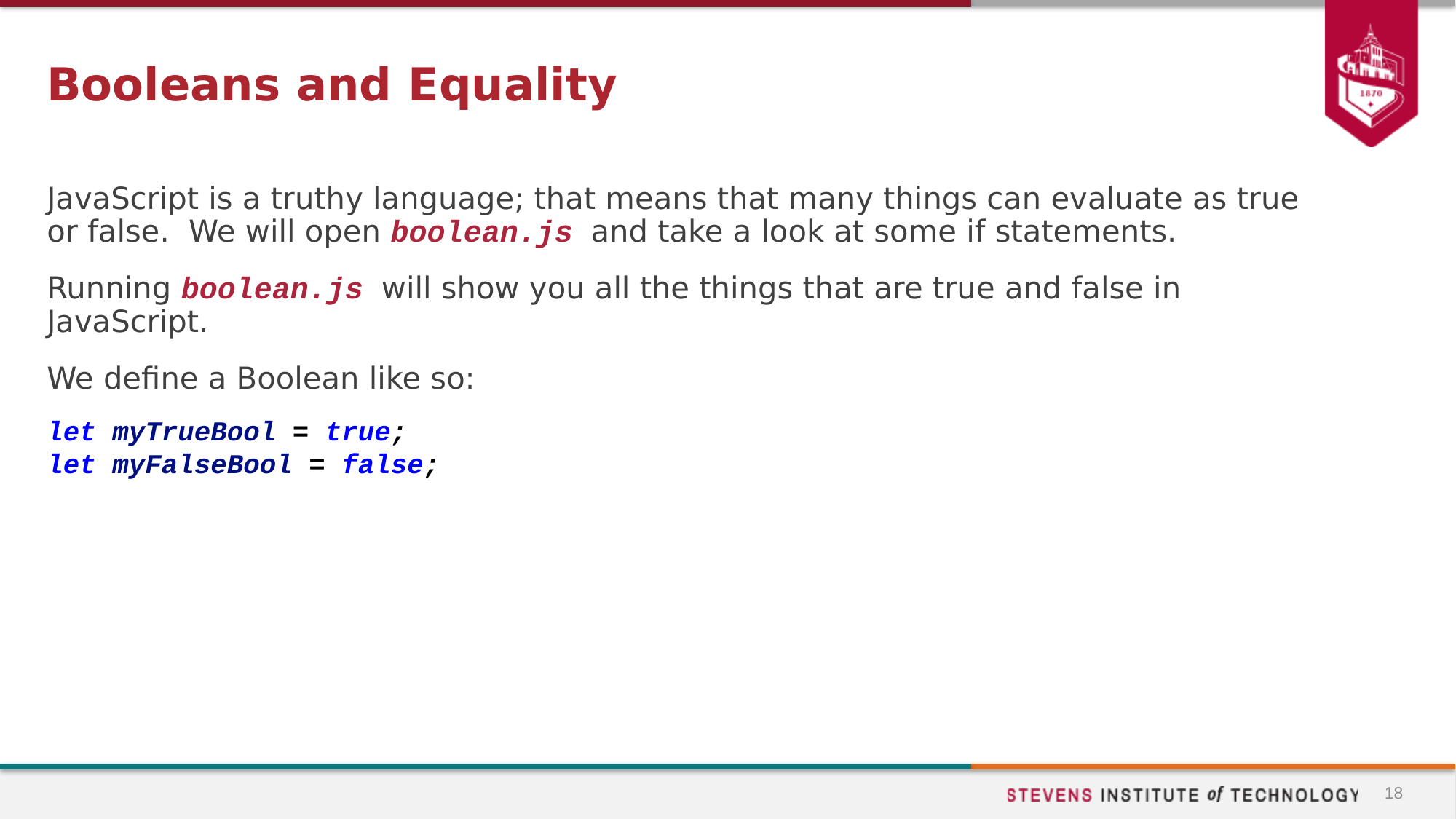

# Booleans and Equality
JavaScript is a truthy language; that means that many things can evaluate as true or false.  We will open boolean.js and take a look at some if statements.
Running boolean.js will show you all the things that are true and false in JavaScript.
We define a Boolean like so:
let myTrueBool = true;
let myFalseBool = false;

18